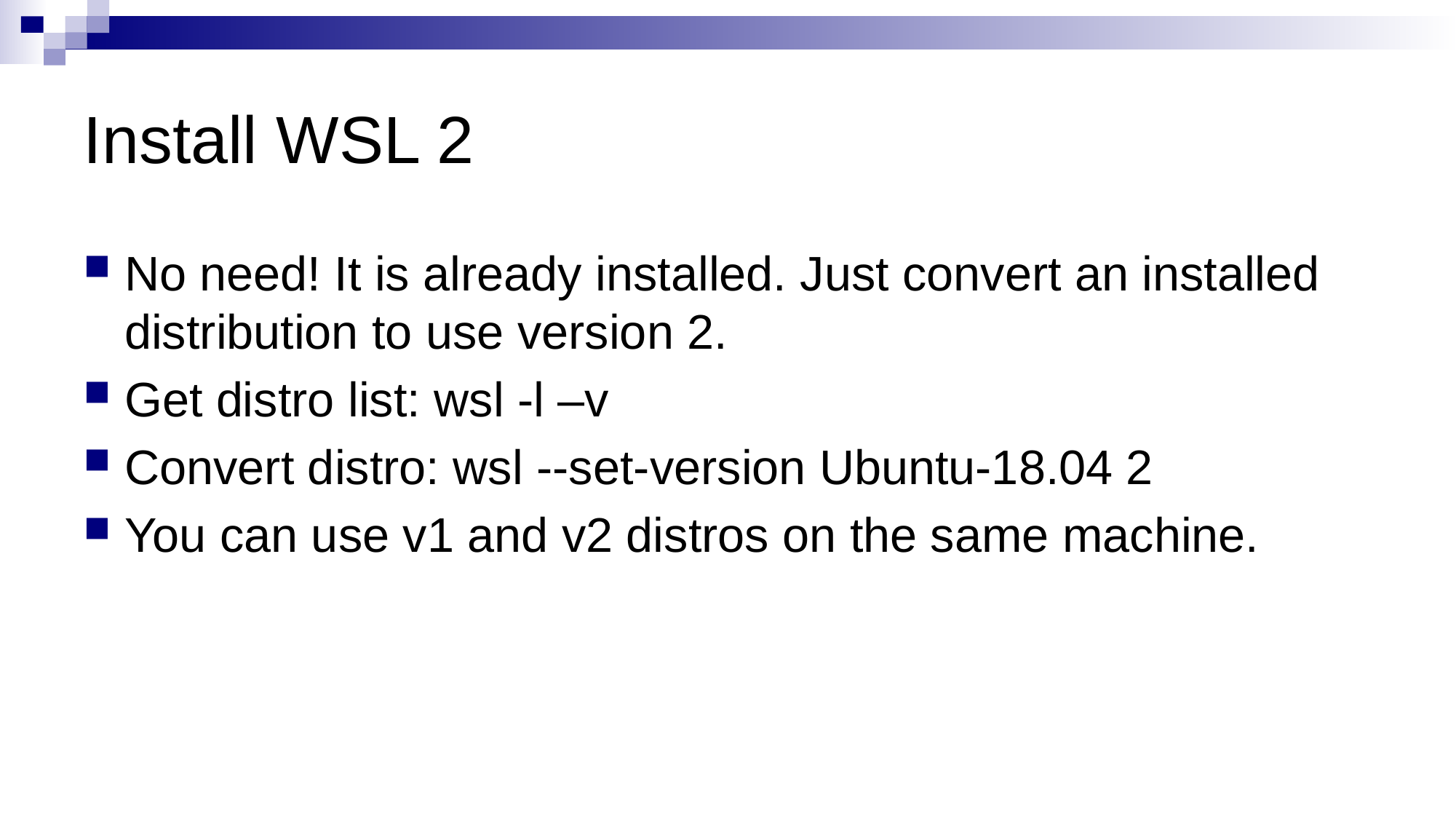

# Install WSL 2
No need! It is already installed. Just convert an installed distribution to use version 2.
Get distro list: wsl -l –v
Convert distro: wsl --set-version Ubuntu-18.04 2
You can use v1 and v2 distros on the same machine.